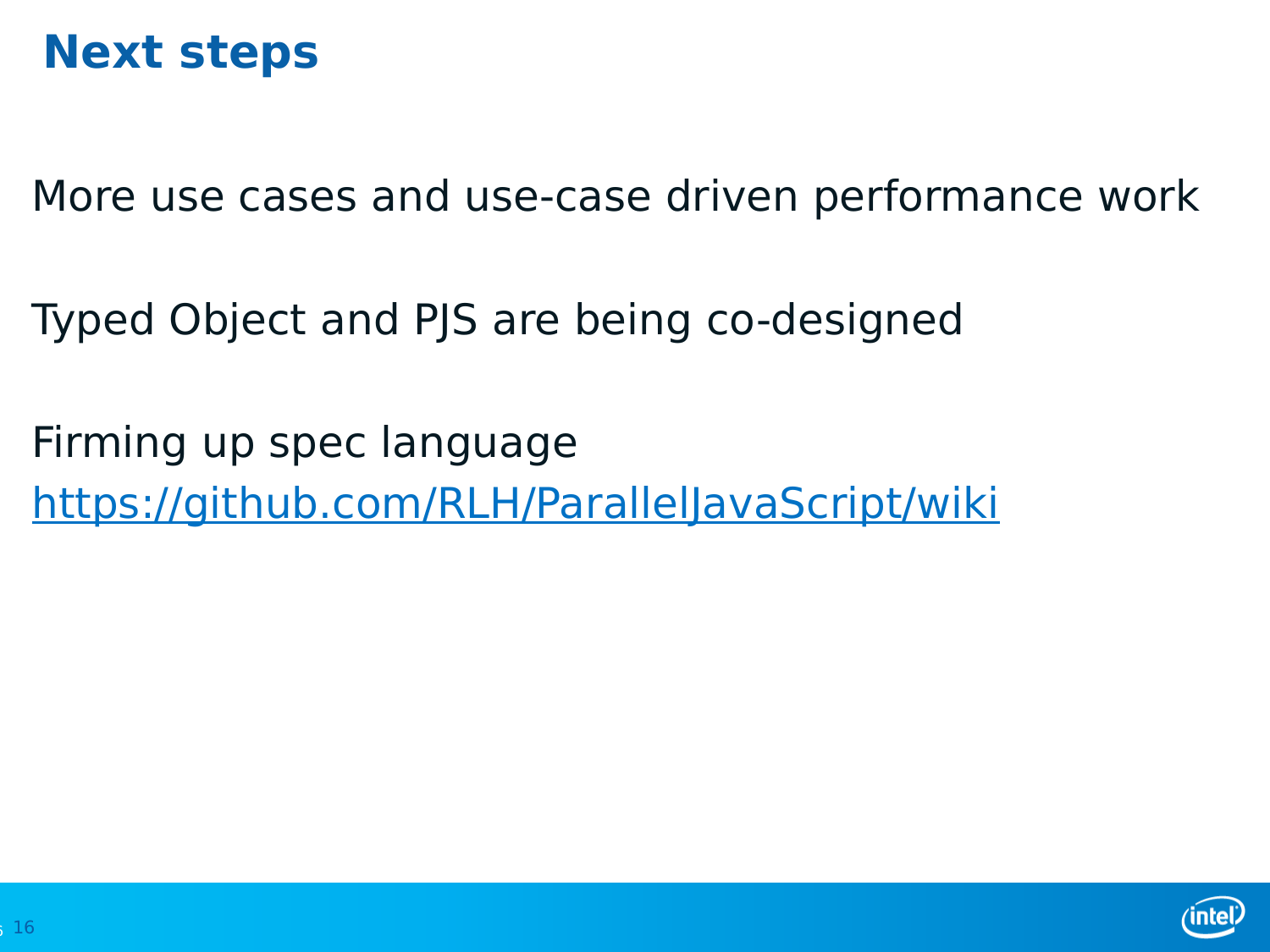

# Next steps
More use cases and use-case driven performance work

Typed Object and PJS are being co-designed

Firming up spec language
https://github.com/RLH/ParallelJavaScript/wiki

16